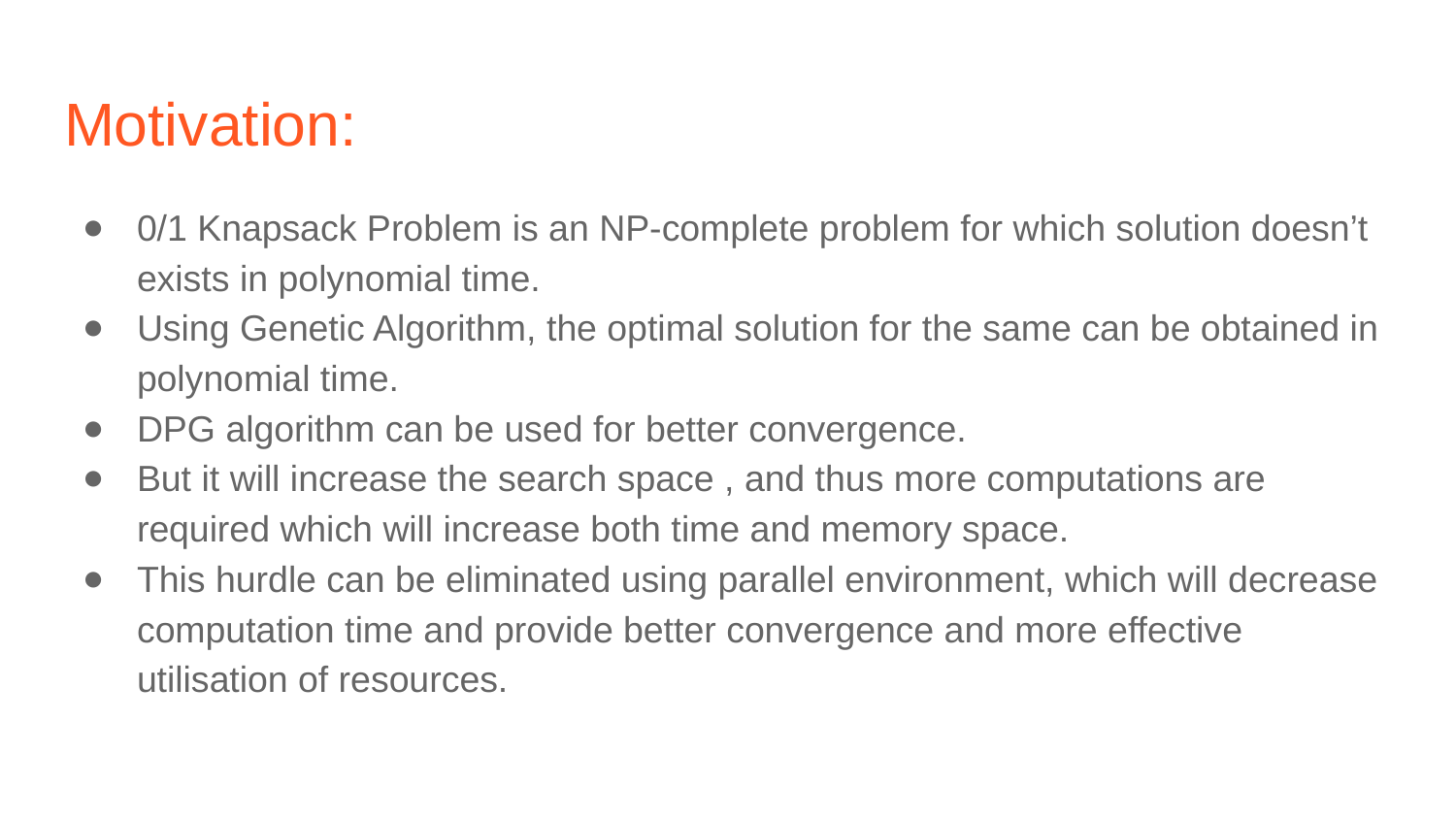

# Motivation:
0/1 Knapsack Problem is an NP-complete problem for which solution doesn’t exists in polynomial time.
Using Genetic Algorithm, the optimal solution for the same can be obtained in polynomial time.
DPG algorithm can be used for better convergence.
But it will increase the search space , and thus more computations are required which will increase both time and memory space.
This hurdle can be eliminated using parallel environment, which will decrease computation time and provide better convergence and more effective utilisation of resources.